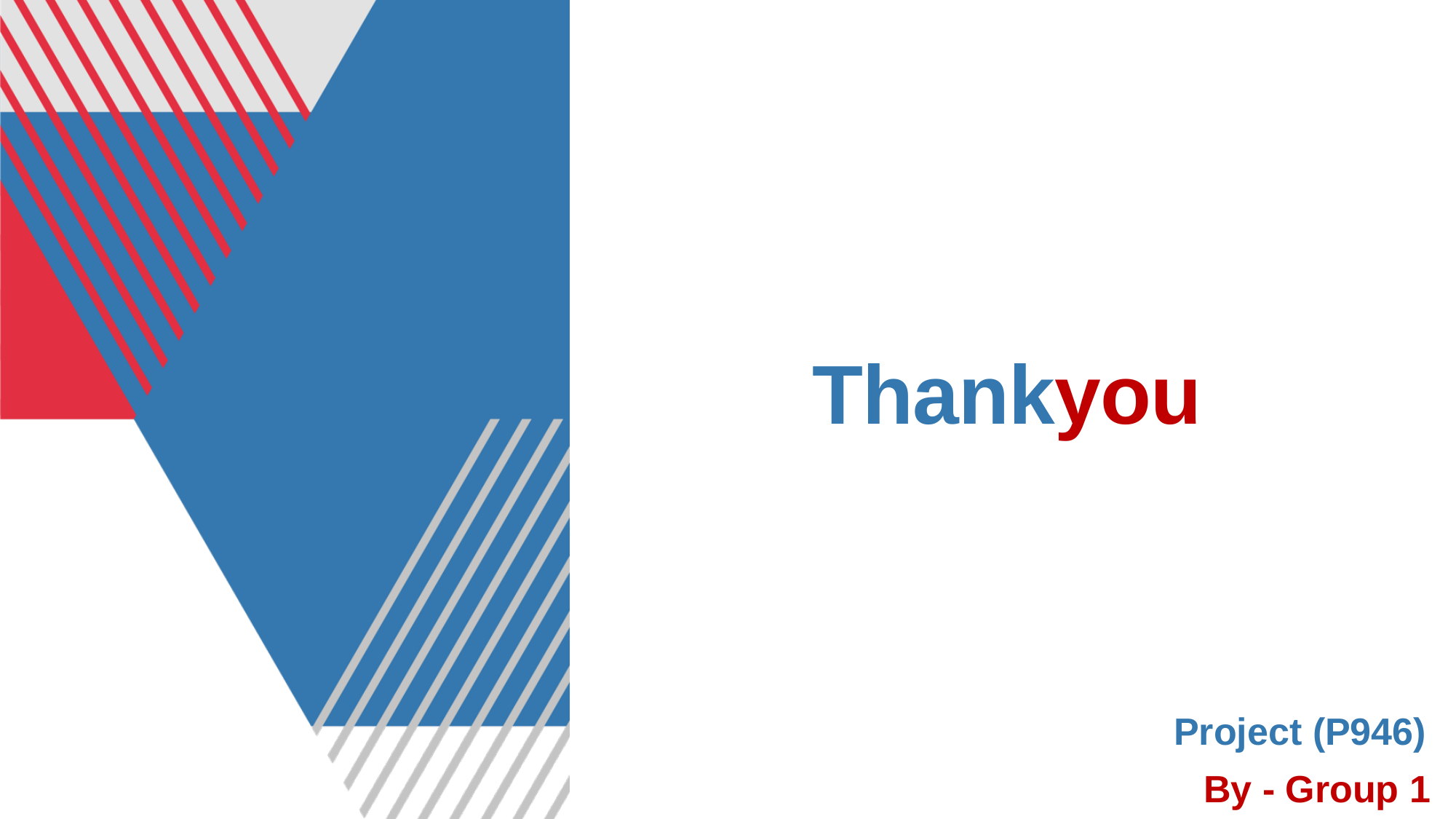

# Thankyou
Project (P946)
By - Group 1